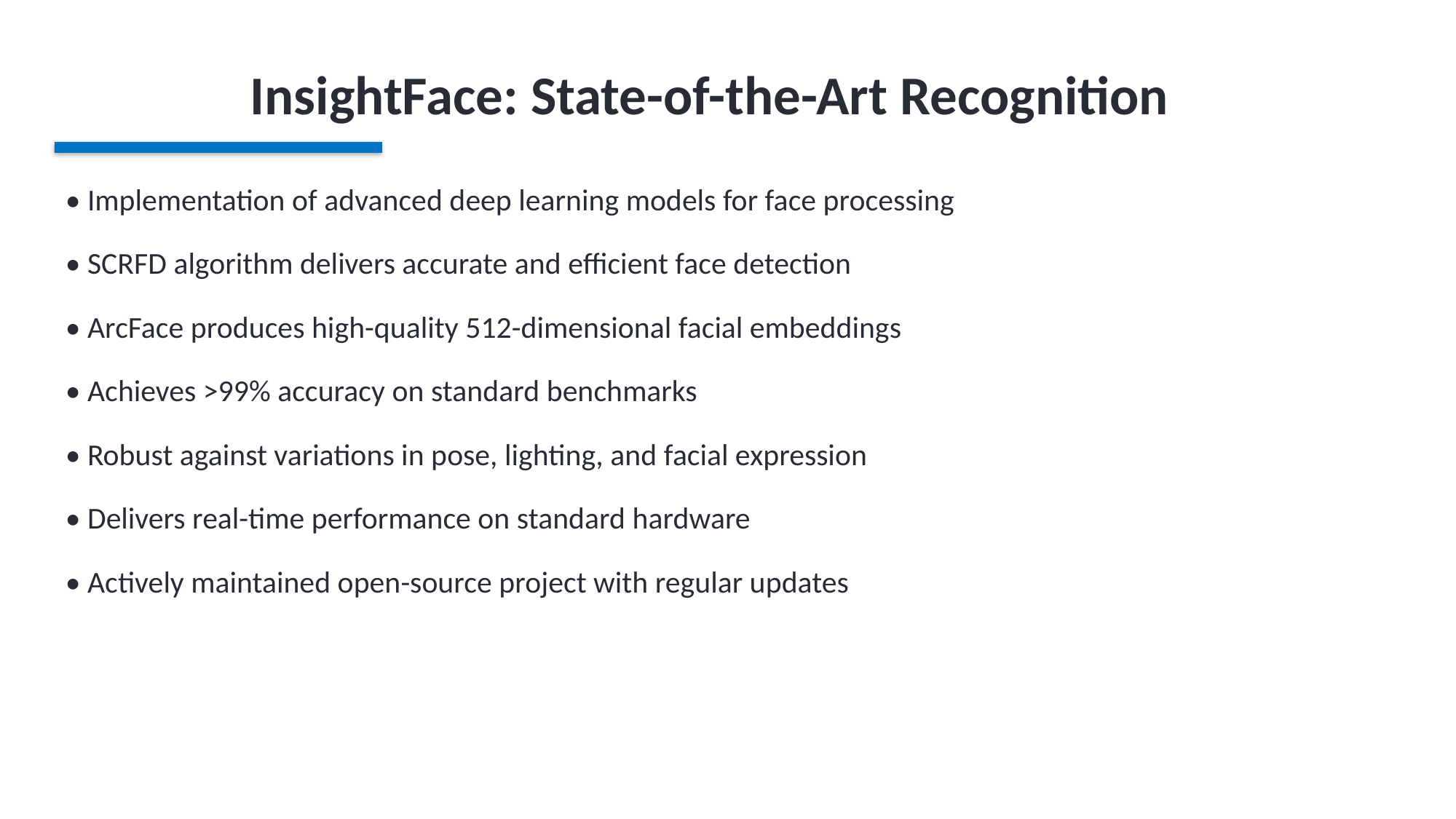

InsightFace: State-of-the-Art Recognition

• Implementation of advanced deep learning models for face processing
• SCRFD algorithm delivers accurate and efficient face detection
• ArcFace produces high-quality 512-dimensional facial embeddings
• Achieves >99% accuracy on standard benchmarks
• Robust against variations in pose, lighting, and facial expression
• Delivers real-time performance on standard hardware
• Actively maintained open-source project with regular updates